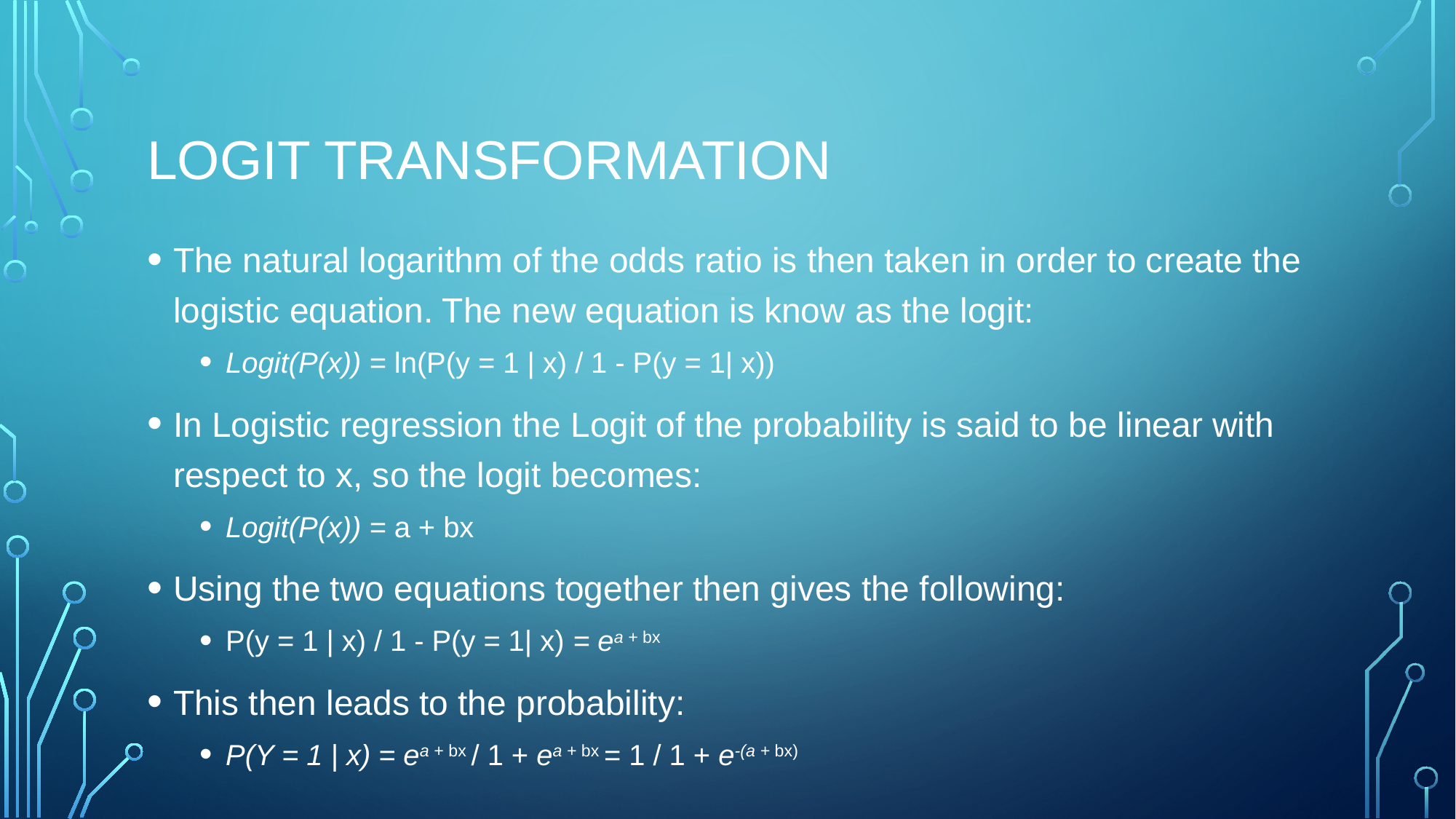

# Logit Transformation
The natural logarithm of the odds ratio is then taken in order to create the logistic equation. The new equation is know as the logit:
Logit(P(x)) = ln(P(y = 1 | x) / 1 - P(y = 1| x))
In Logistic regression the Logit of the probability is said to be linear with respect to x, so the logit becomes:
Logit(P(x)) = a + bx
Using the two equations together then gives the following:
P(y = 1 | x) / 1 - P(y = 1| x) = ea + bx
This then leads to the probability:
P(Y = 1 | x) = ea + bx / 1 + ea + bx = 1 / 1 + e-(a + bx)